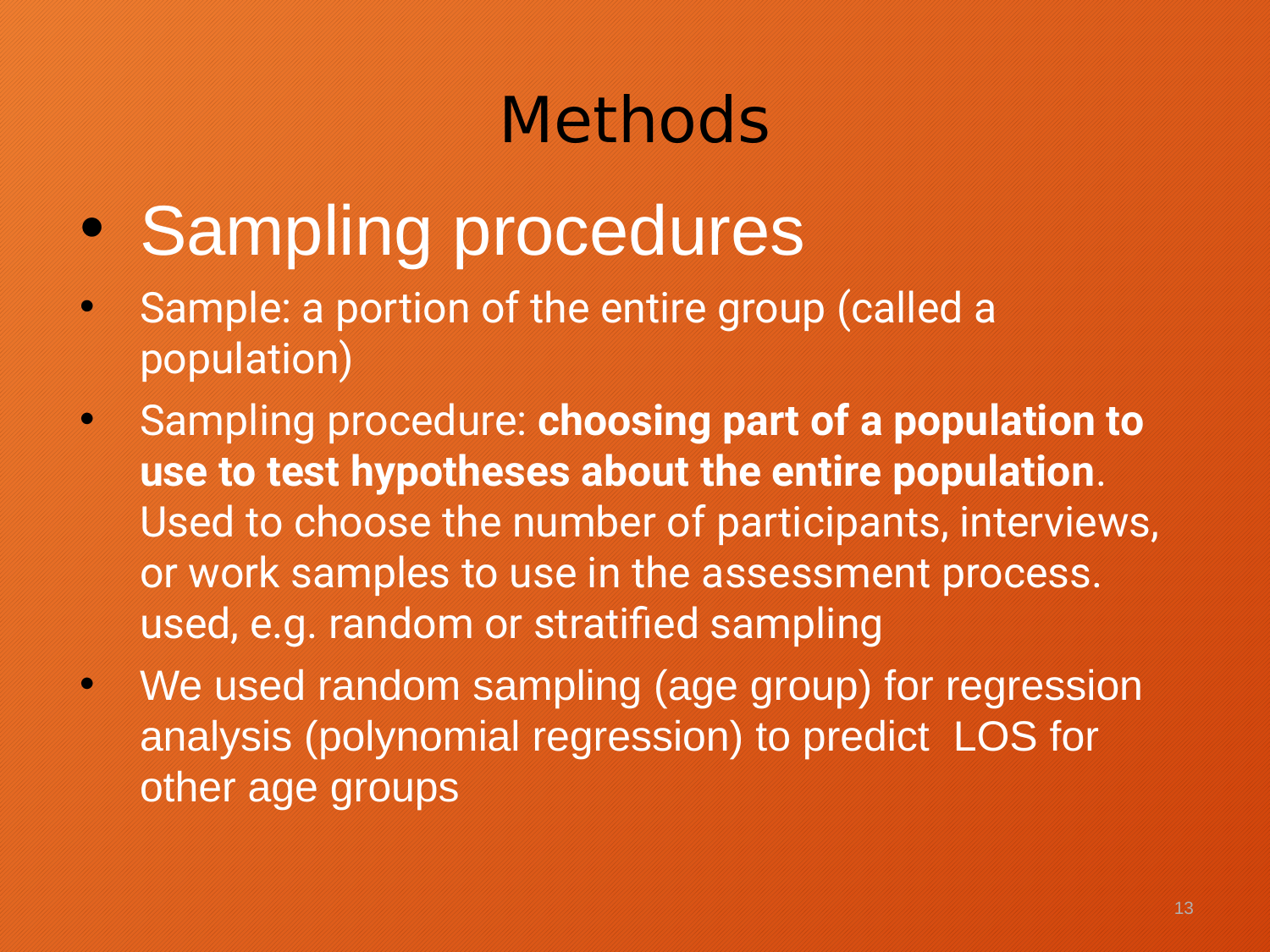

# Methods
Sampling procedures
Sample: a portion of the entire group (called a population)
Sampling procedure: choosing part of a population to use to test hypotheses about the entire population. Used to choose the number of participants, interviews, or work samples to use in the assessment process. used, e.g. random or stratified sampling
We used random sampling (age group) for regression analysis (polynomial regression) to predict  LOS for other age groups
13